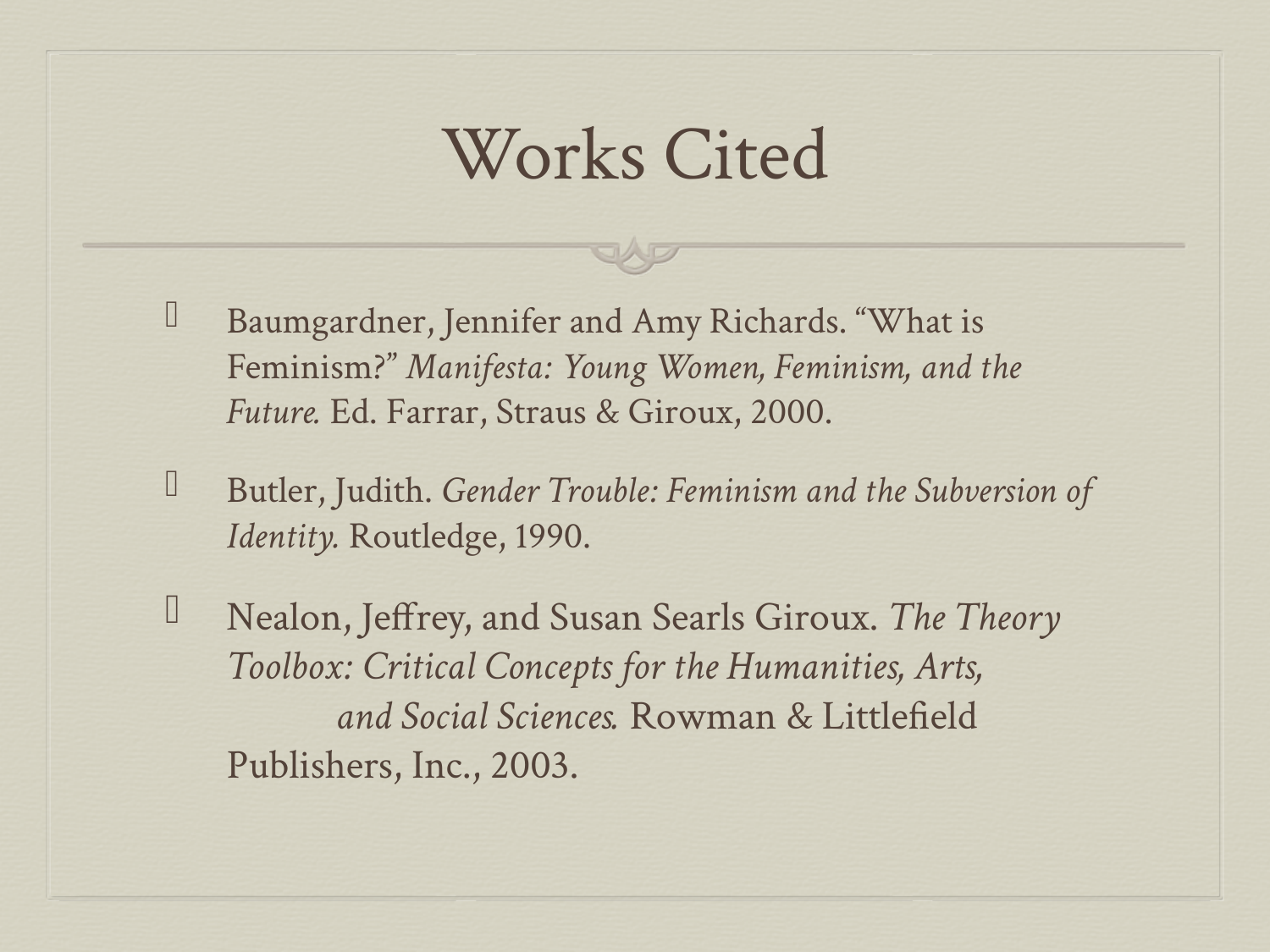

# Works Cited
Baumgardner, Jennifer and Amy Richards. “What is Feminism?” Manifesta: Young Women, Feminism, and the Future. Ed. Farrar, Straus & Giroux, 2000.
Butler, Judith. Gender Trouble: Feminism and the Subversion of Identity. Routledge, 1990.
Nealon, Jeffrey, and Susan Searls Giroux. The Theory Toolbox: Critical Concepts for the Humanities, Arts,	              and Social Sciences. Rowman & Littlefield Publishers, Inc., 2003.